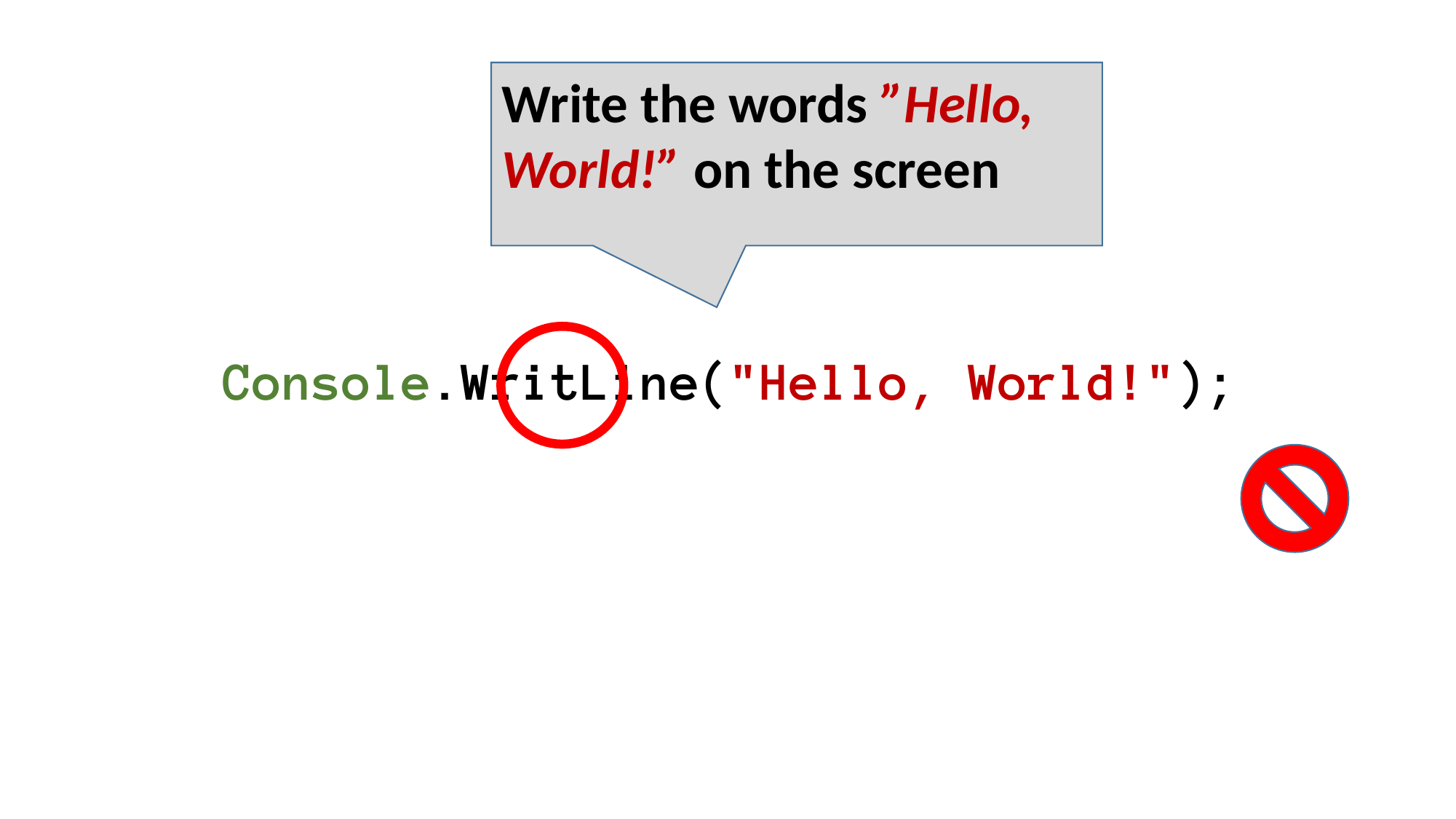

Write the words ”Hello, World!” on the screen

Console.WritLine("Hello, World!");